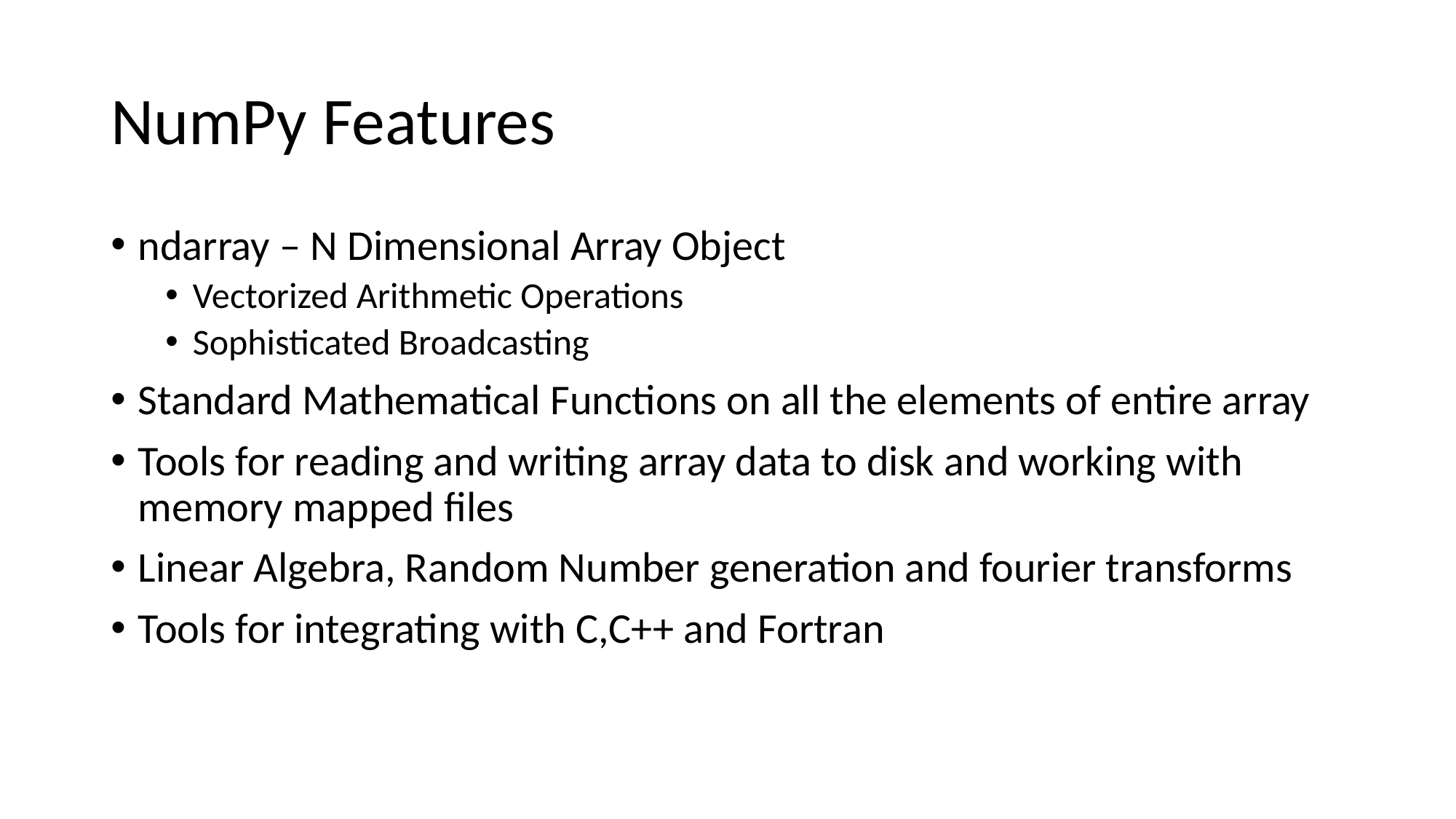

# NumPy Features
ndarray – N Dimensional Array Object
Vectorized Arithmetic Operations
Sophisticated Broadcasting
Standard Mathematical Functions on all the elements of entire array
Tools for reading and writing array data to disk and working with memory mapped files
Linear Algebra, Random Number generation and fourier transforms
Tools for integrating with C,C++ and Fortran